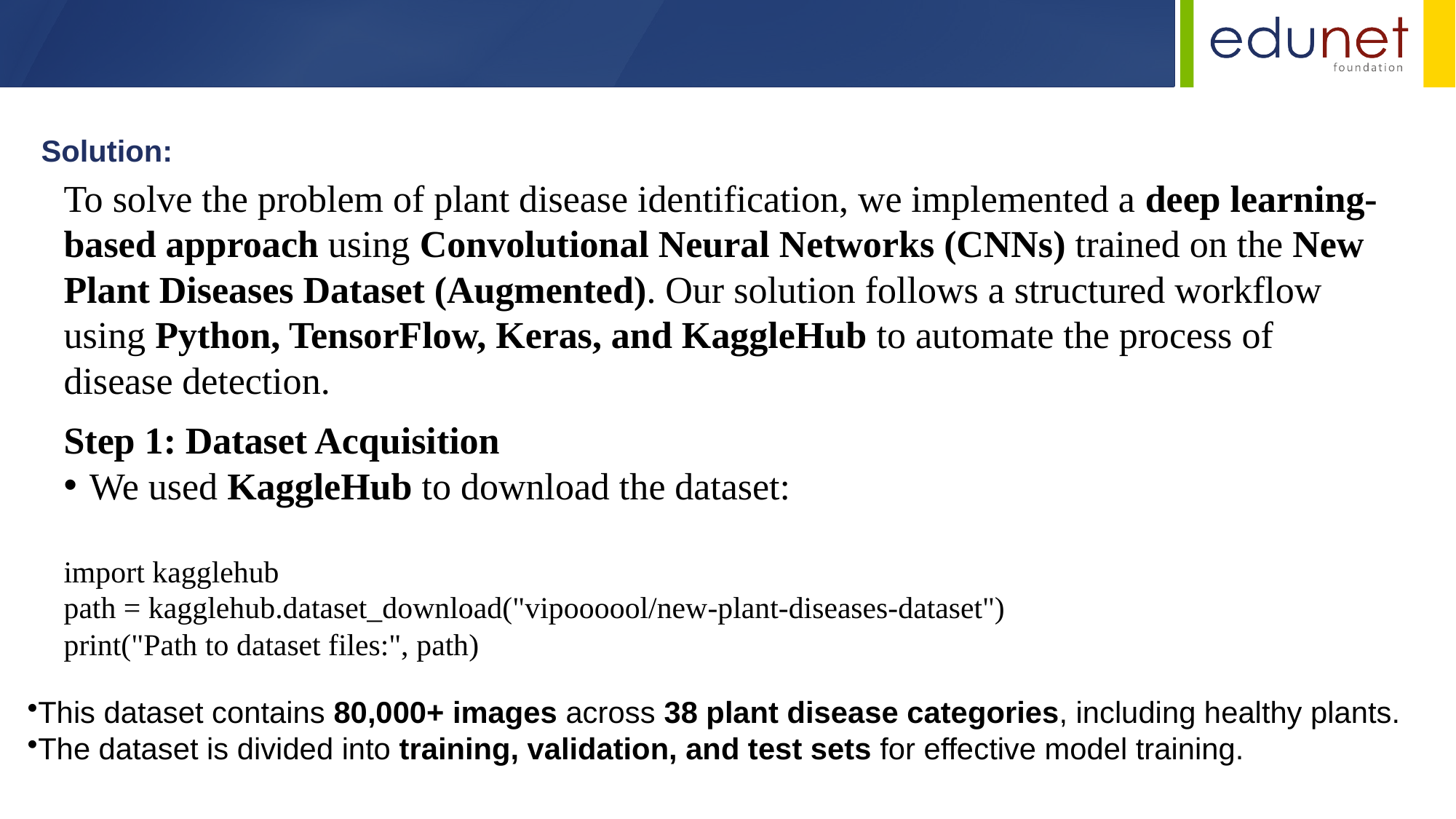

Solution:
To solve the problem of plant disease identification, we implemented a deep learning-based approach using Convolutional Neural Networks (CNNs) trained on the New Plant Diseases Dataset (Augmented). Our solution follows a structured workflow using Python, TensorFlow, Keras, and KaggleHub to automate the process of disease detection.
Step 1: Dataset Acquisition
We used KaggleHub to download the dataset:
import kagglehub
path = kagglehub.dataset_download("vipoooool/new-plant-diseases-dataset")
print("Path to dataset files:", path)

This dataset contains 80,000+ images across 38 plant disease categories, including healthy plants.
The dataset is divided into training, validation, and test sets for effective model training.